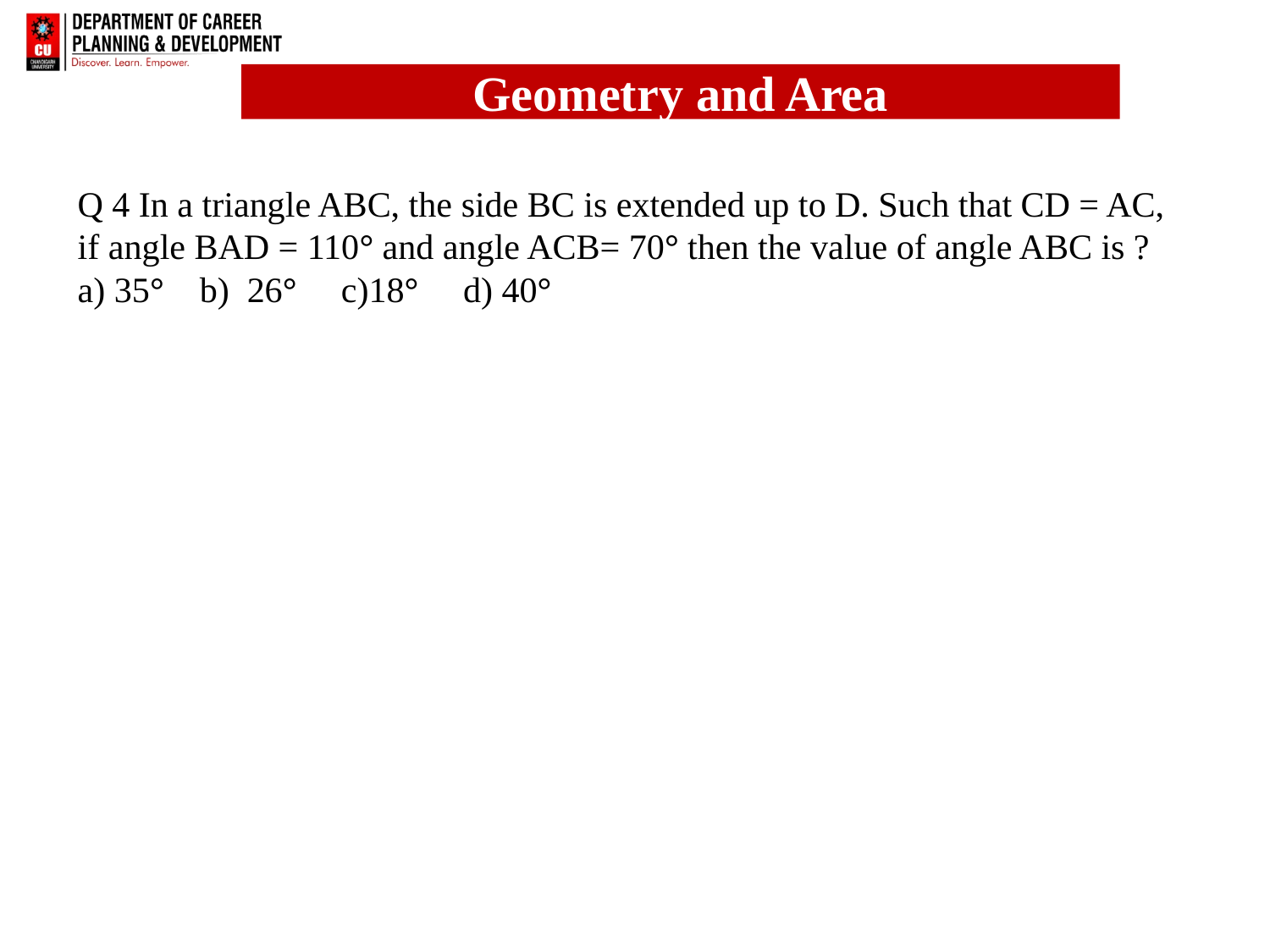

# Q 4 In a triangle ABC, the side BC is extended up to D. Such that CD = AC, if angle BAD = 110° and angle ACB= 70° then the value of angle ABC is ? a) 35°    b)  26°     c)18°     d) 40°